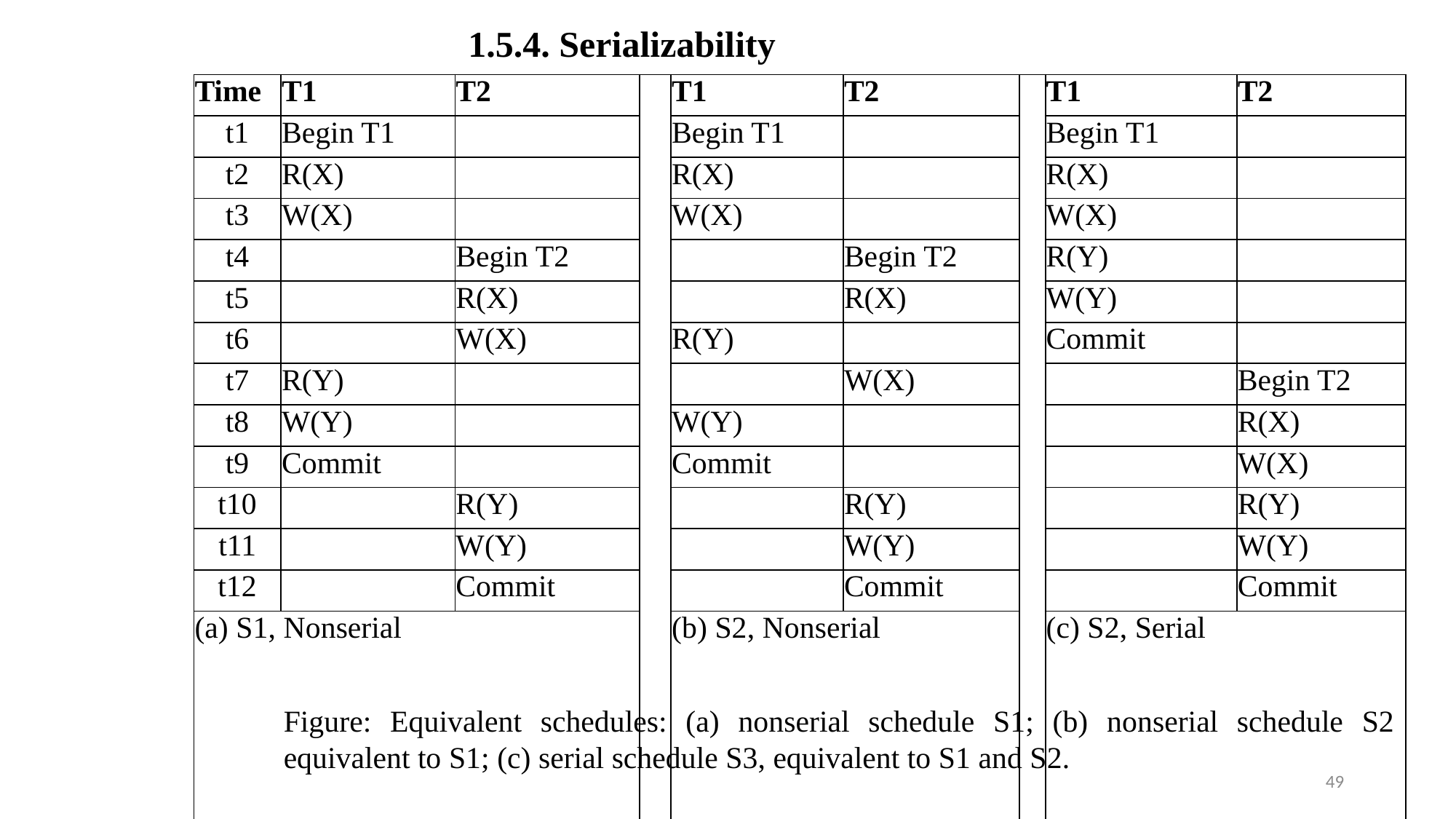

1.5.4. Serializability
| Time | T1 | T2 |  | T1 | T2 |  | T1 | T2 |
| --- | --- | --- | --- | --- | --- | --- | --- | --- |
| t1 | Begin T1 |  |  | Begin T1 |  |  | Begin T1 |  |
| t2 | R(X) |  |  | R(X) |  |  | R(X) |  |
| t3 | W(X) |  |  | W(X) |  |  | W(X) |  |
| t4 |  | Begin T2 |  |  | Begin T2 |  | R(Y) |  |
| t5 |  | R(X) |  |  | R(X) |  | W(Y) |  |
| t6 |  | W(X) |  | R(Y) |  |  | Commit |  |
| t7 | R(Y) |  |  |  | W(X) |  |  | Begin T2 |
| t8 | W(Y) |  |  | W(Y) |  |  |  | R(X) |
| t9 | Commit |  |  | Commit |  |  |  | W(X) |
| t10 |  | R(Y) |  |  | R(Y) |  |  | R(Y) |
| t11 |  | W(Y) |  |  | W(Y) |  |  | W(Y) |
| t12 |  | Commit |  |  | Commit |  |  | Commit |
| (a) S1, Nonserial |  |  |  | (b) S2, Nonserial |  |  | (c) S2, Serial |  |
Figure: Equivalent schedules: (a) nonserial schedule S1; (b) nonserial schedule S2 equivalent to S1; (c) serial schedule S3, equivalent to S1 and S2.
49